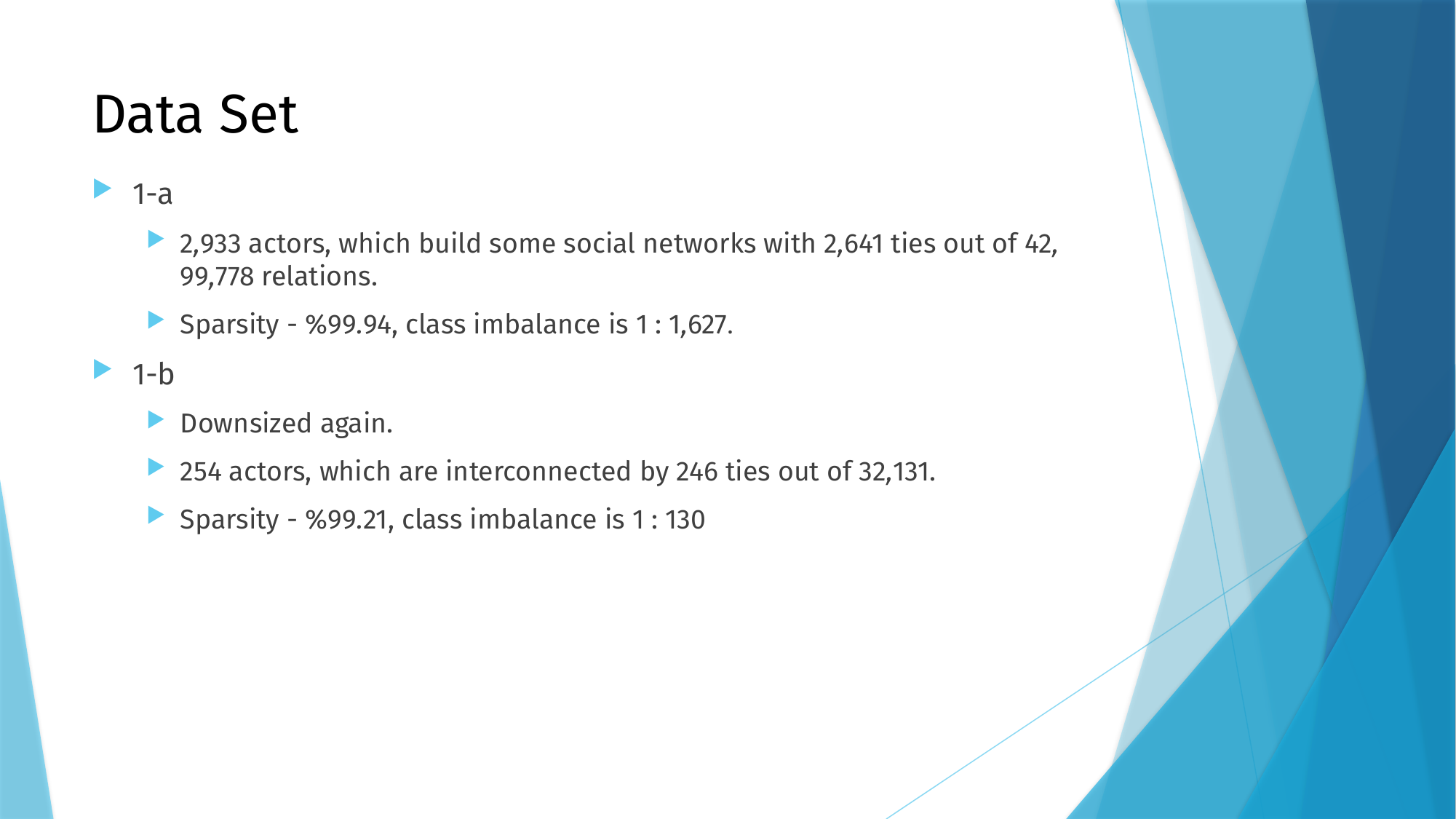

# Data Set
1-a
2,933 actors, which build some social networks with 2,641 ties out of 42, 99,778 relations.
Sparsity - %99.94, class imbalance is 1 : 1,627.
1-b
Downsized again.
254 actors, which are interconnected by 246 ties out of 32,131.
Sparsity - %99.21, class imbalance is 1 : 130